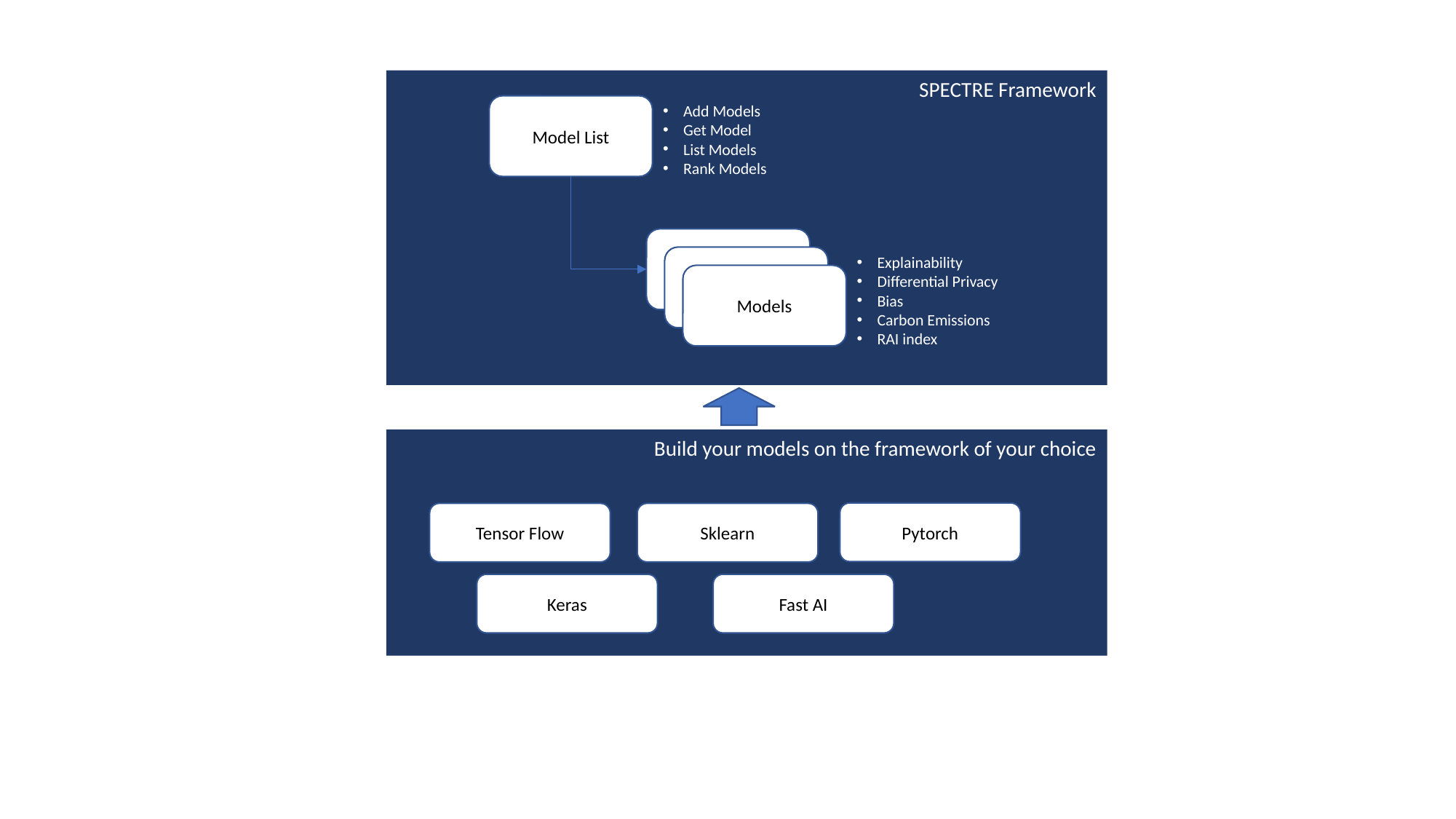

SPECTRE Framework
Model List
Add Models
Get Model
List Models
Rank Models
Models
Models
Explainability
Differential Privacy
Bias
Carbon Emissions
RAI index
Models

Build your models on the framework of your choice
Pytorch
Tensor Flow
Sklearn
Keras
Fast AI